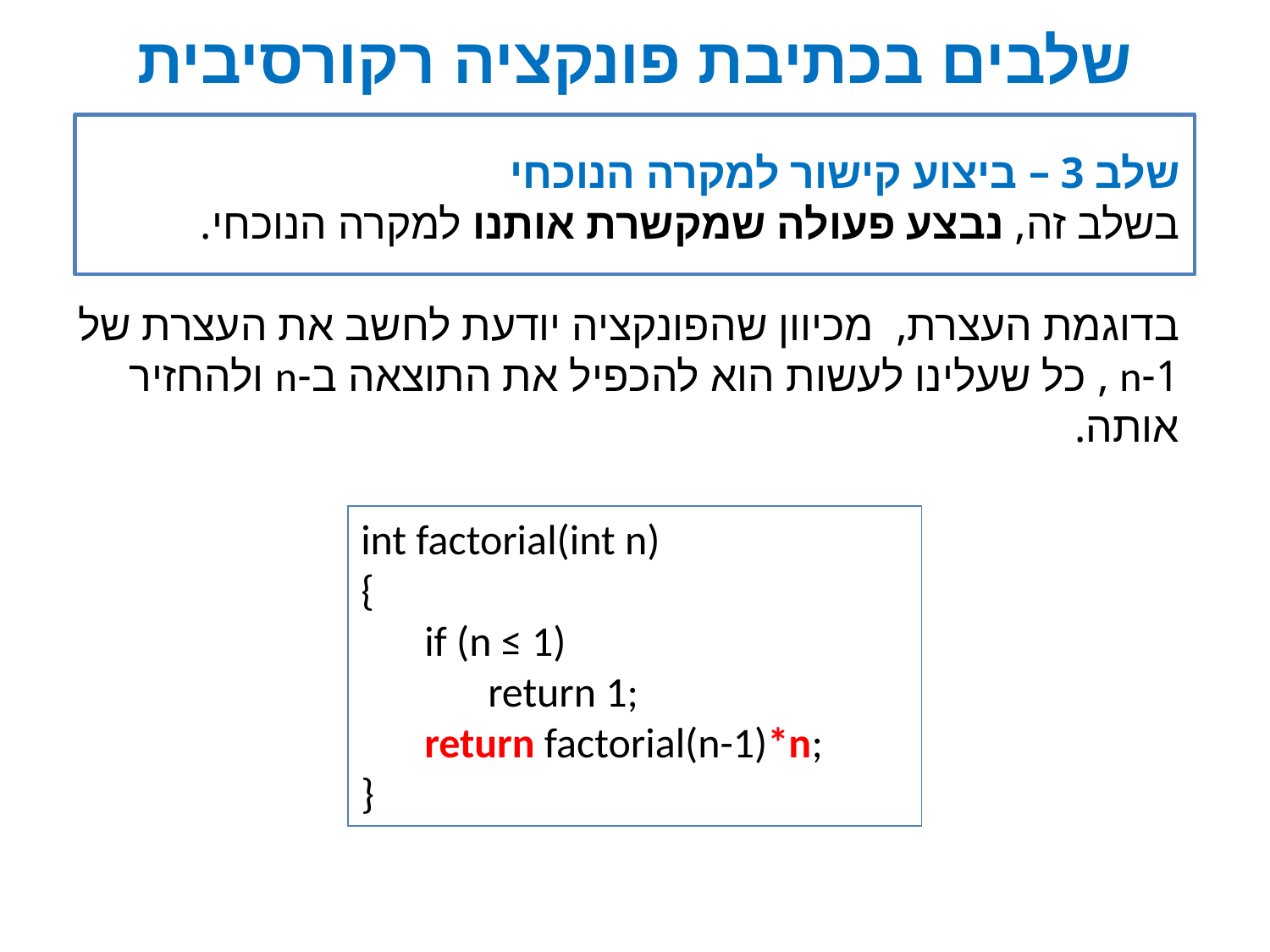

# שלבים בכתיבת פונקציה רקורסיבית
שלב 3 – ביצוע קישור למקרה הנוכחי
בשלב זה, נבצע פעולה שמקשרת אותנו למקרה הנוכחי.

בדוגמת העצרת,  מכיוון שהפונקציה יודעת לחשב את העצרת של
1-n , כל שעלינו לעשות הוא להכפיל את התוצאה ב-n ולהחזיר אותה.

int factorial(int n)
{
if (n ≤ 1)
return 1;
return factorial(n-1)*n;
}